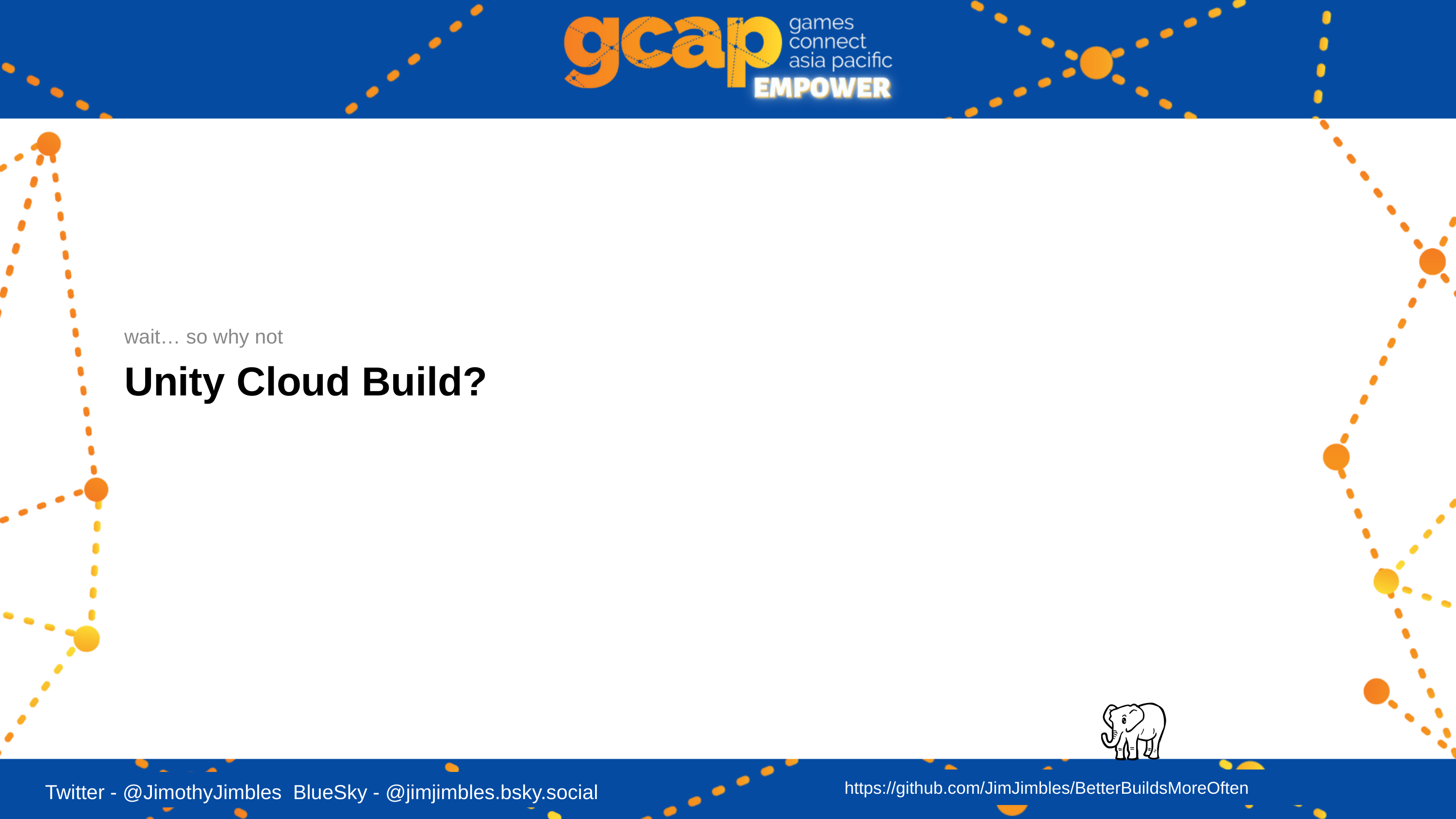

wait… so why not
# Unity Cloud Build?
🐘